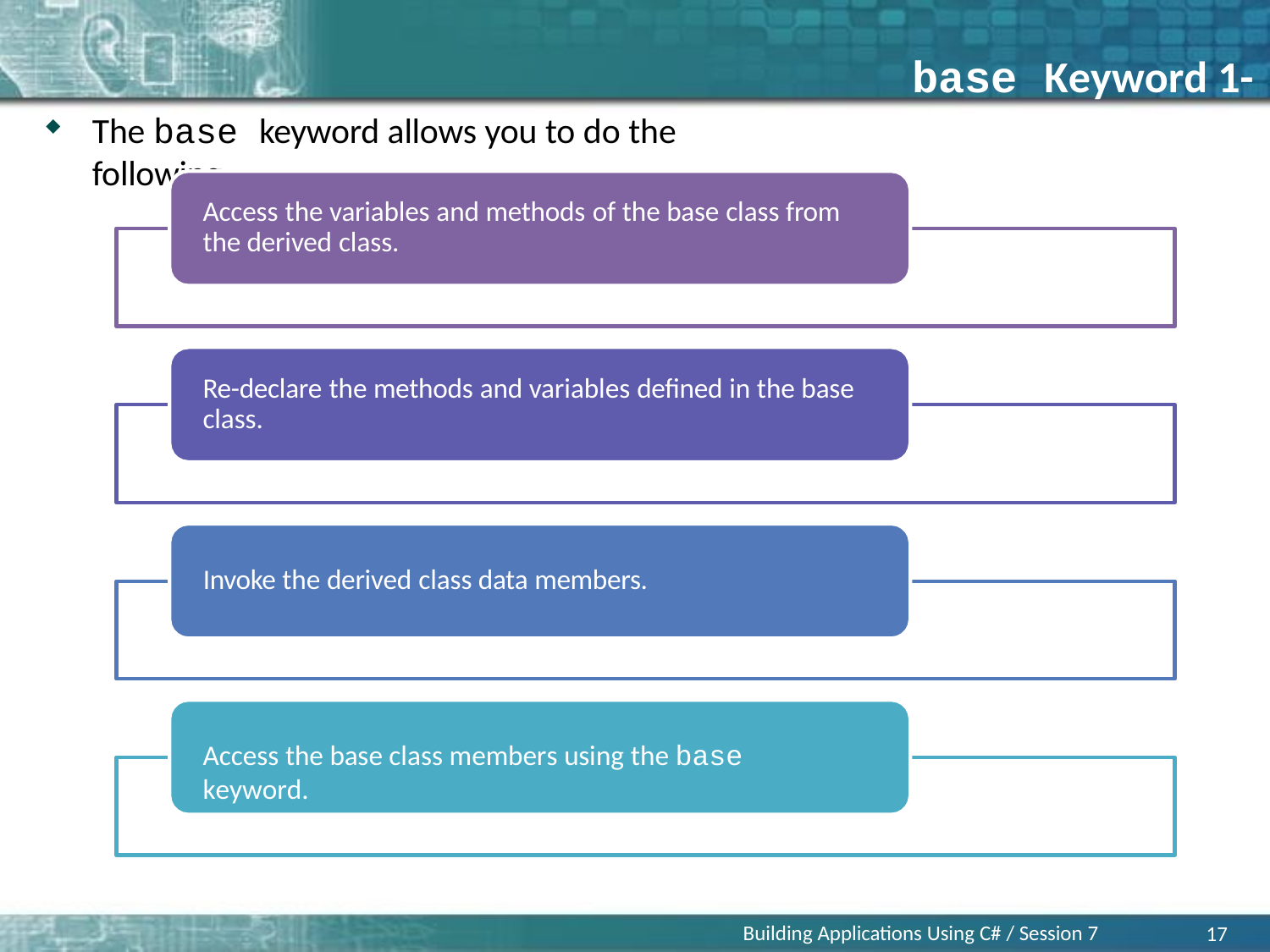

# base Keyword 1-3
The base keyword allows you to do the following:

Access the variables and methods of the base class from  the derived class.

Re-declare the methods and variables defined in the base  class.

Invoke the derived class data members.

Access the base class members using the base keyword.
Building Applications Using C# / Session 7
17